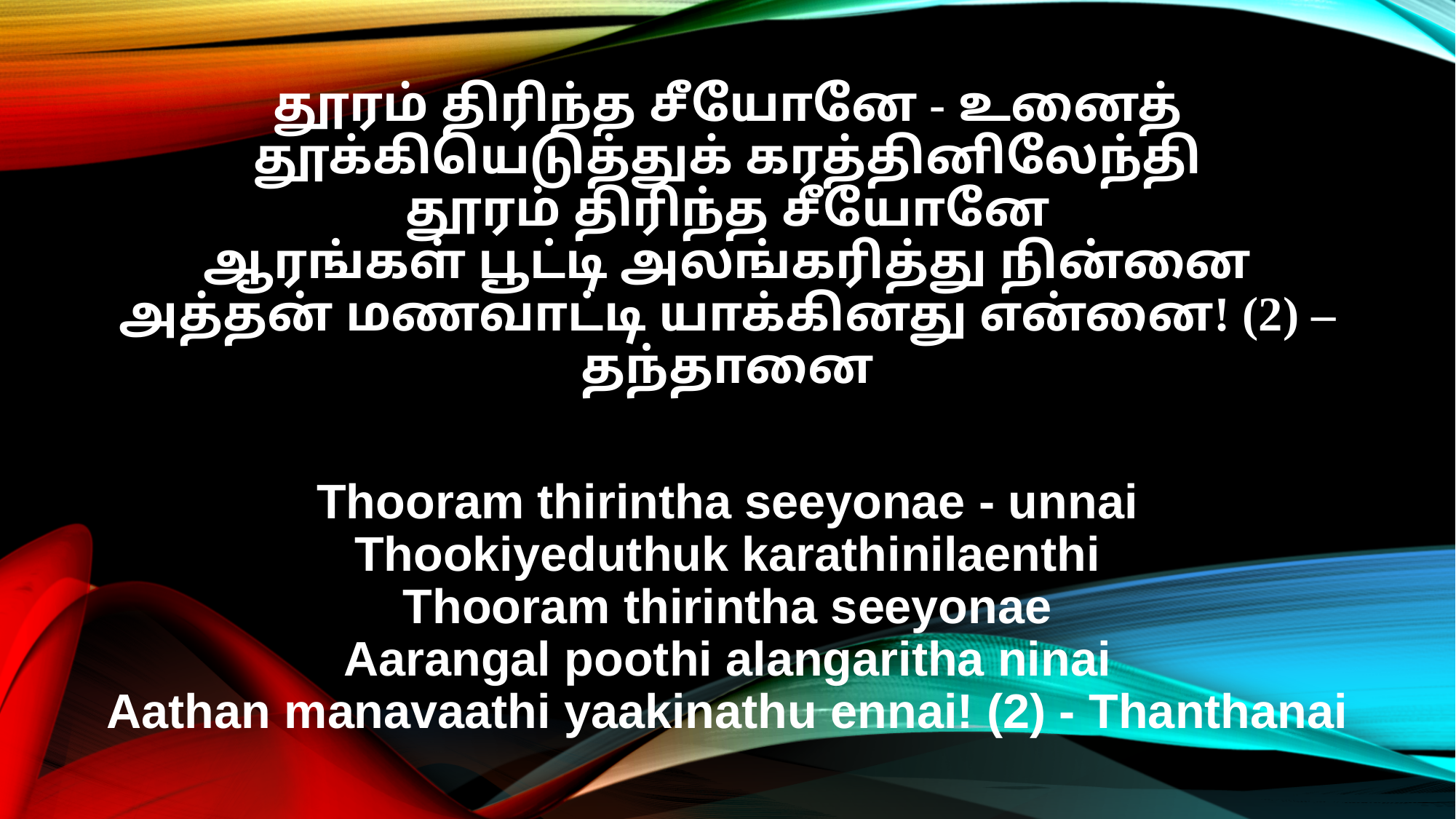

தூரம் திரிந்த சீயோனே - உனைத்
தூக்கியெடுத்துக் கரத்தினிலேந்தி
தூரம் திரிந்த சீயோனே
ஆரங்கள் பூட்டி அலங்கரித்து நின்னை
அத்தன் மணவாட்டி யாக்கினது என்னை! (2) – தந்தானை

Thooram thirintha seeyonae - unnai
Thookiyeduthuk karathinilaenthi
Thooram thirintha seeyonae
Aarangal poothi alangaritha ninai
Aathan manavaathi yaakinathu ennai! (2) - Thanthanai